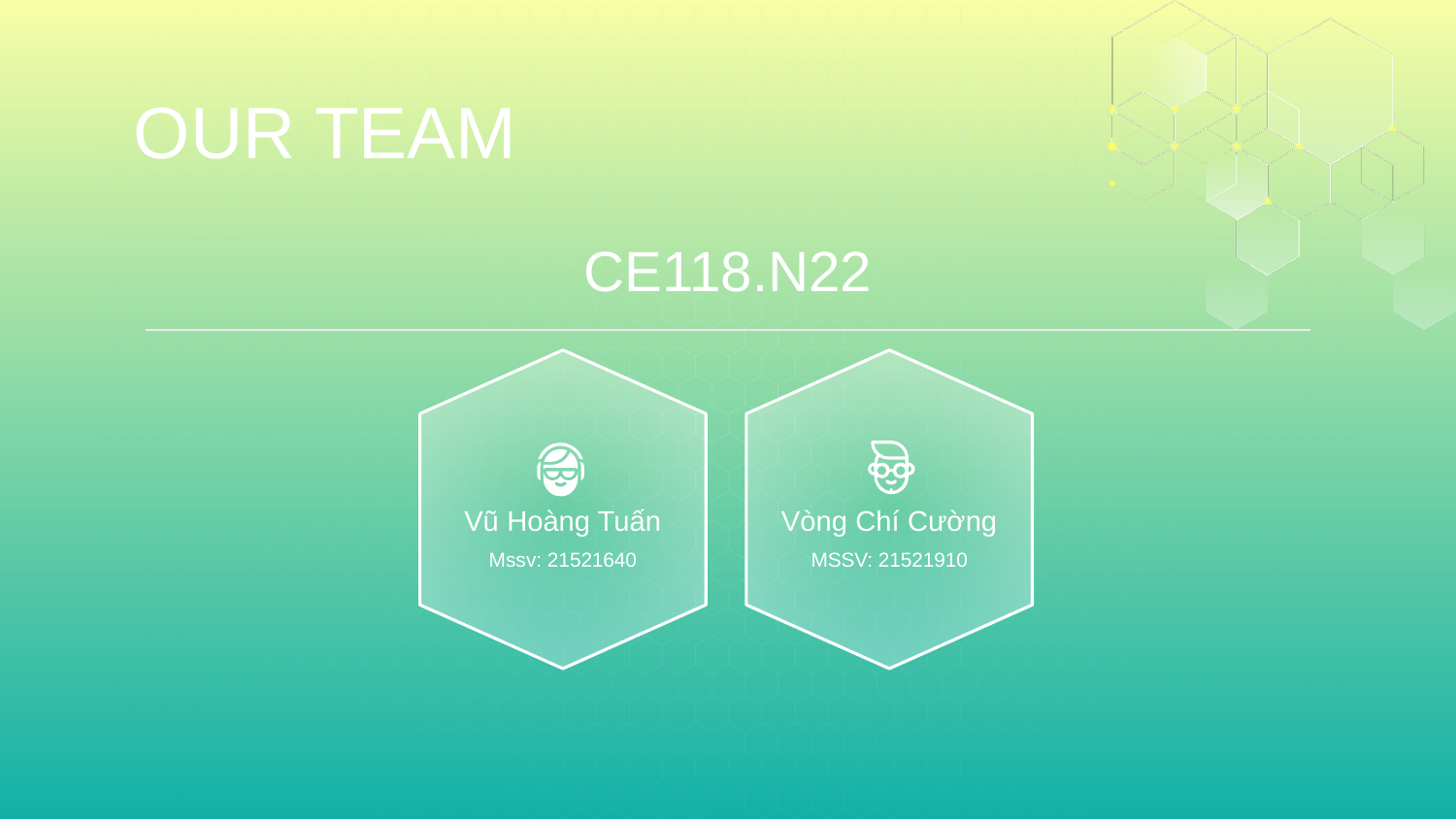

# OUR TEAM
CE118.N22

Vũ Hoàng Tuấn
Vòng Chí Cường
Mssv: 21521640
MSSV: 21521910